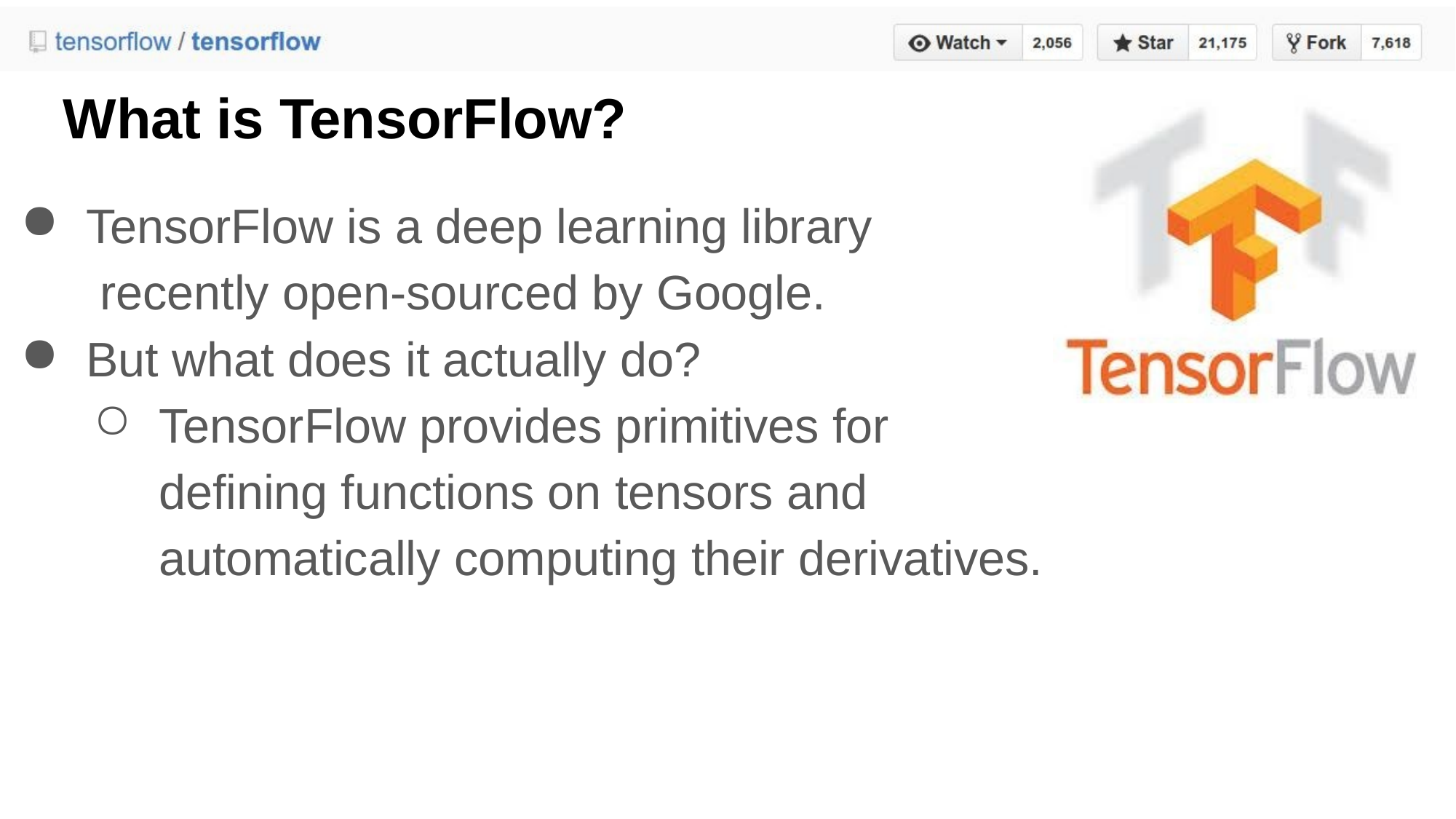

# What is TensorFlow?

TensorFlow is a deep learning library  recently open-sourced by Google.
But what does it actually do?
TensorFlow provides primitives for  defining functions on tensors and  automatically computing their derivatives.